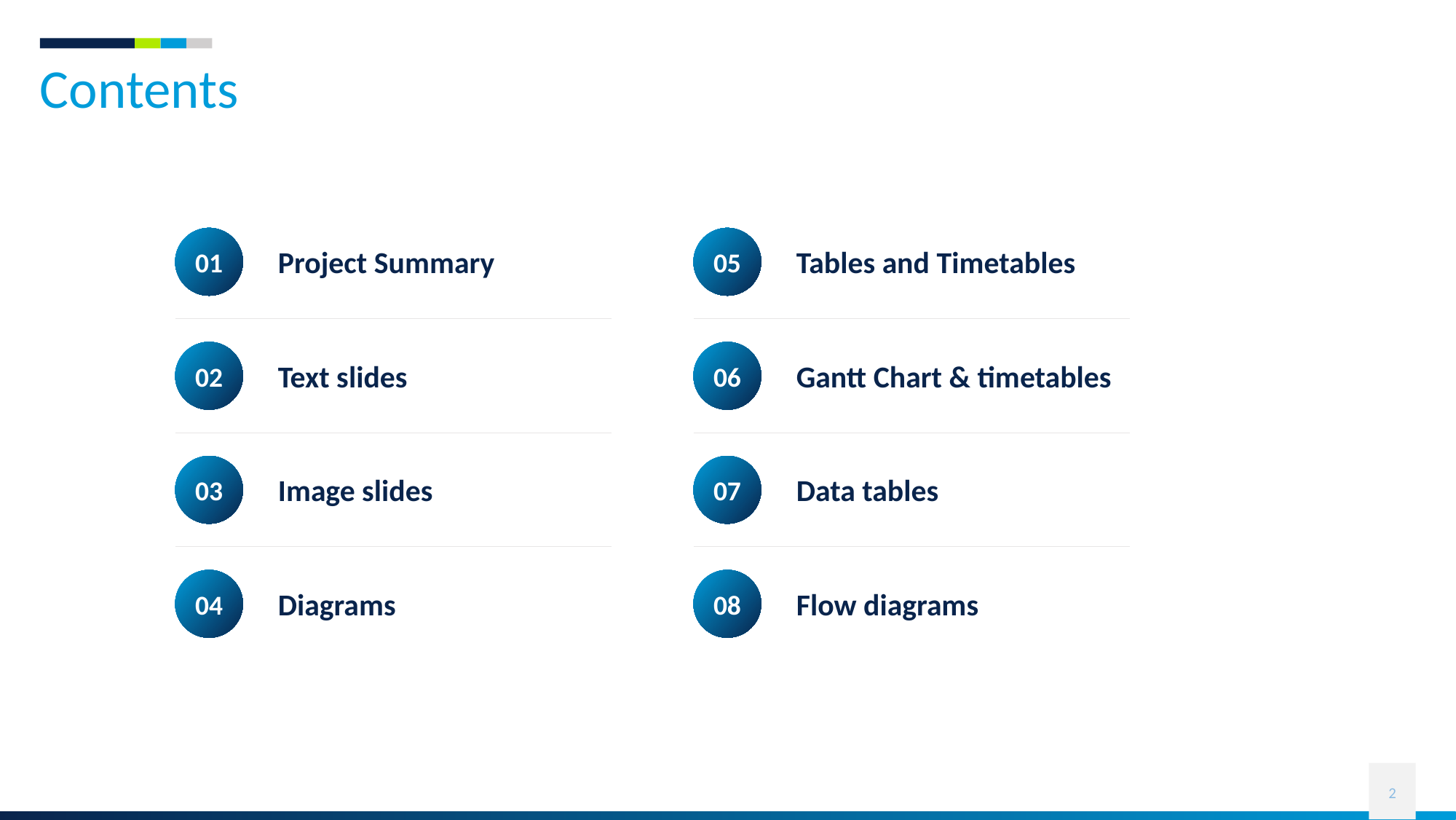

# Contents
01
05
Project Summary
Tables and Timetables
02
06
Text slides
Gantt Chart & timetables
03
07
Image slides
Data tables
04
08
Diagrams
Flow diagrams
2